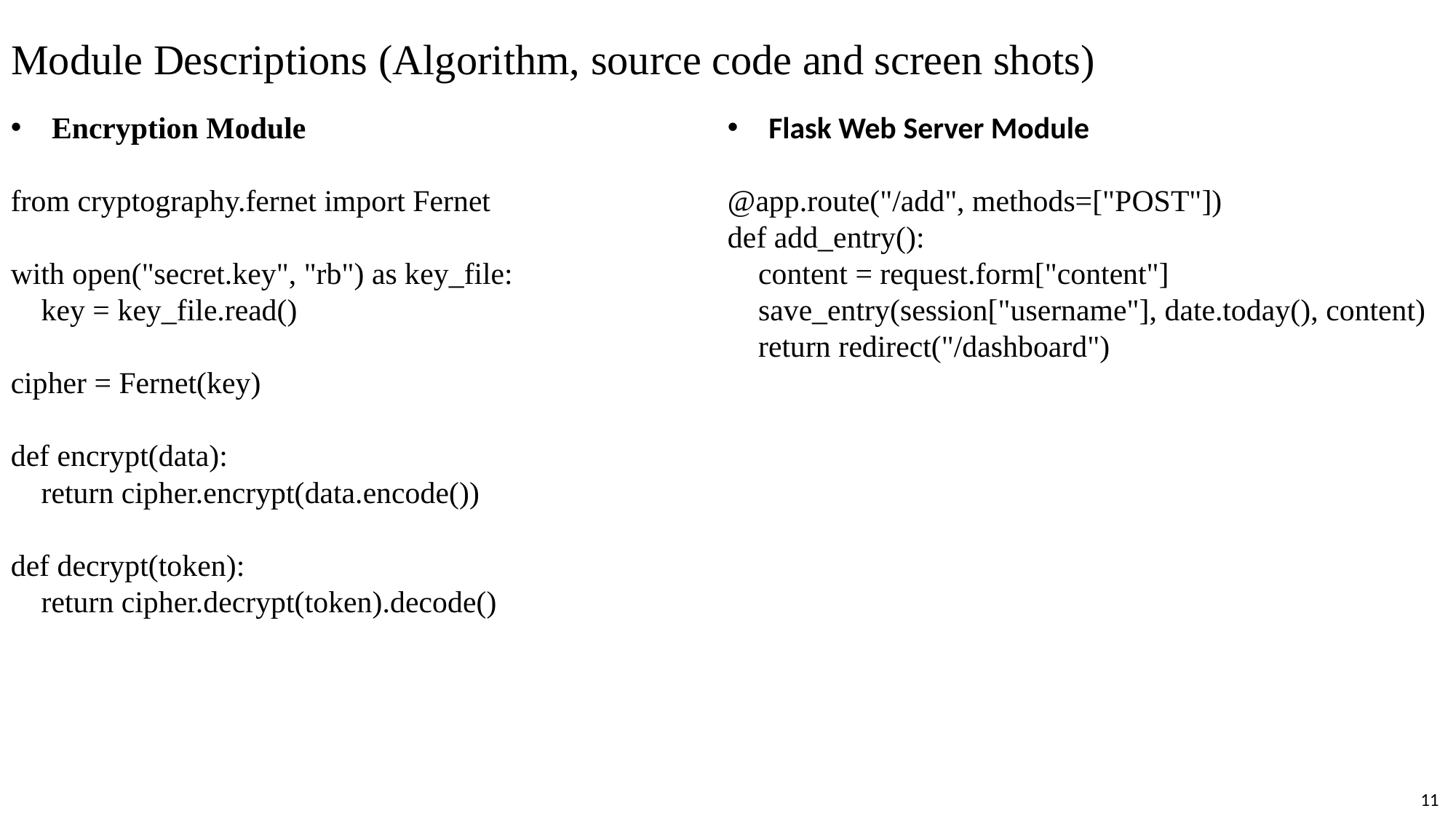

# Module Descriptions (Algorithm, source code and screen shots)
Encryption Module

from cryptography.fernet import Fernet

with open("secret.key", "rb") as key_file:
    key = key_file.read()

cipher = Fernet(key)

def encrypt(data):
    return cipher.encrypt(data.encode())

def decrypt(token):
    return cipher.decrypt(token).decode()

Flask Web Server Module

@app.route("/add", methods=["POST"])
def add_entry():
    content = request.form["content"]
    save_entry(session["username"], date.today(), content)
    return redirect("/dashboard")